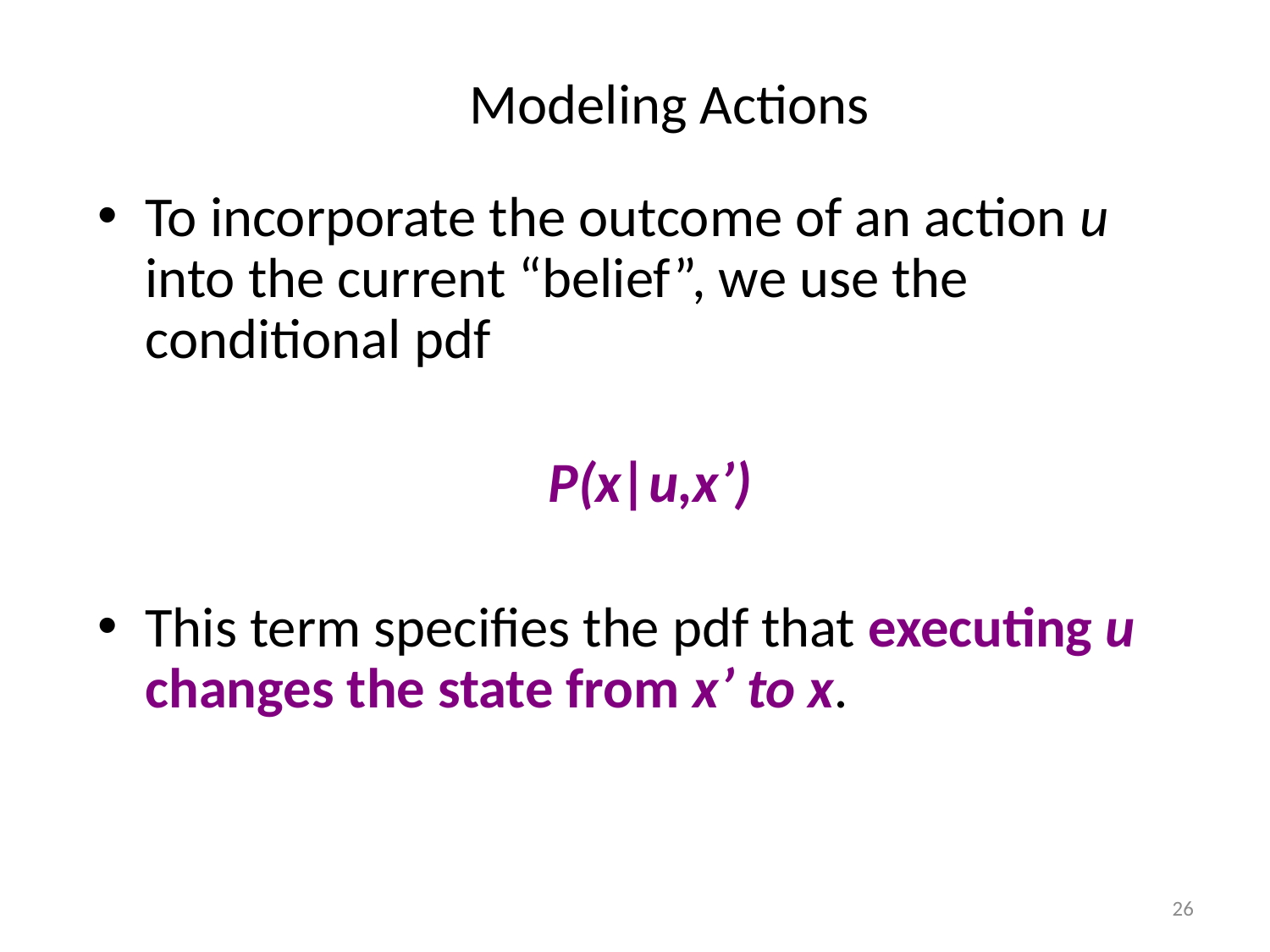

# Modeling Actions
To incorporate the outcome of an action u into the current “belief”, we use the conditional pdf

P(x|u,x’)

This term specifies the pdf that executing u changes the state from x’ to x.
26